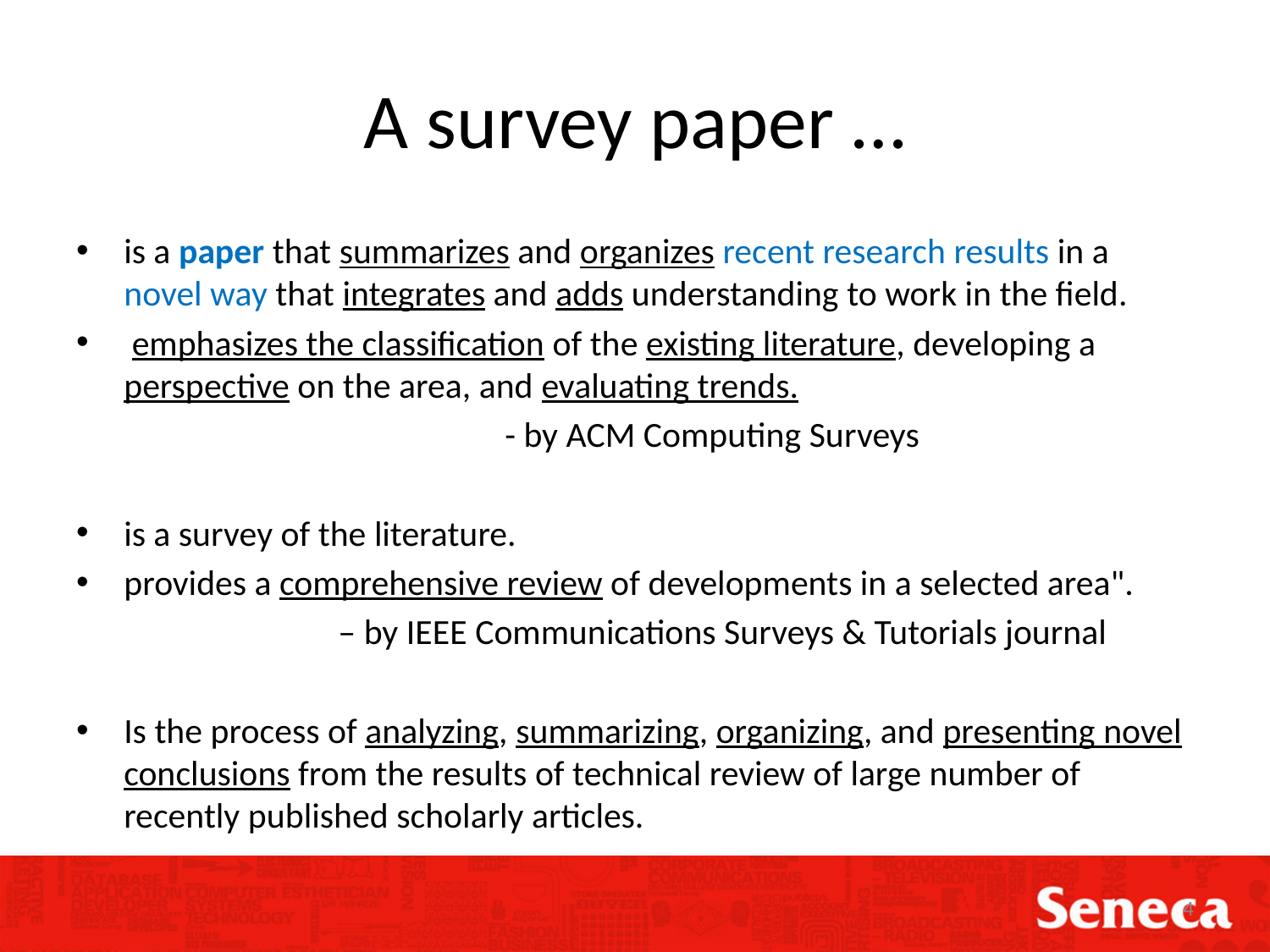

# A survey paper …
is a paper that summarizes and organizes recent research results in a novel way that integrates and adds understanding to work in the field.
 emphasizes the classification of the existing literature, developing a perspective on the area, and evaluating trends.
				- by ACM Computing Surveys

is a survey of the literature.
provides a comprehensive review of developments in a selected area".
		 – by IEEE Communications Surveys & Tutorials journal

Is the process of analyzing, summarizing, organizing, and presenting novel conclusions from the results of technical review of large number of recently published scholarly articles.
4